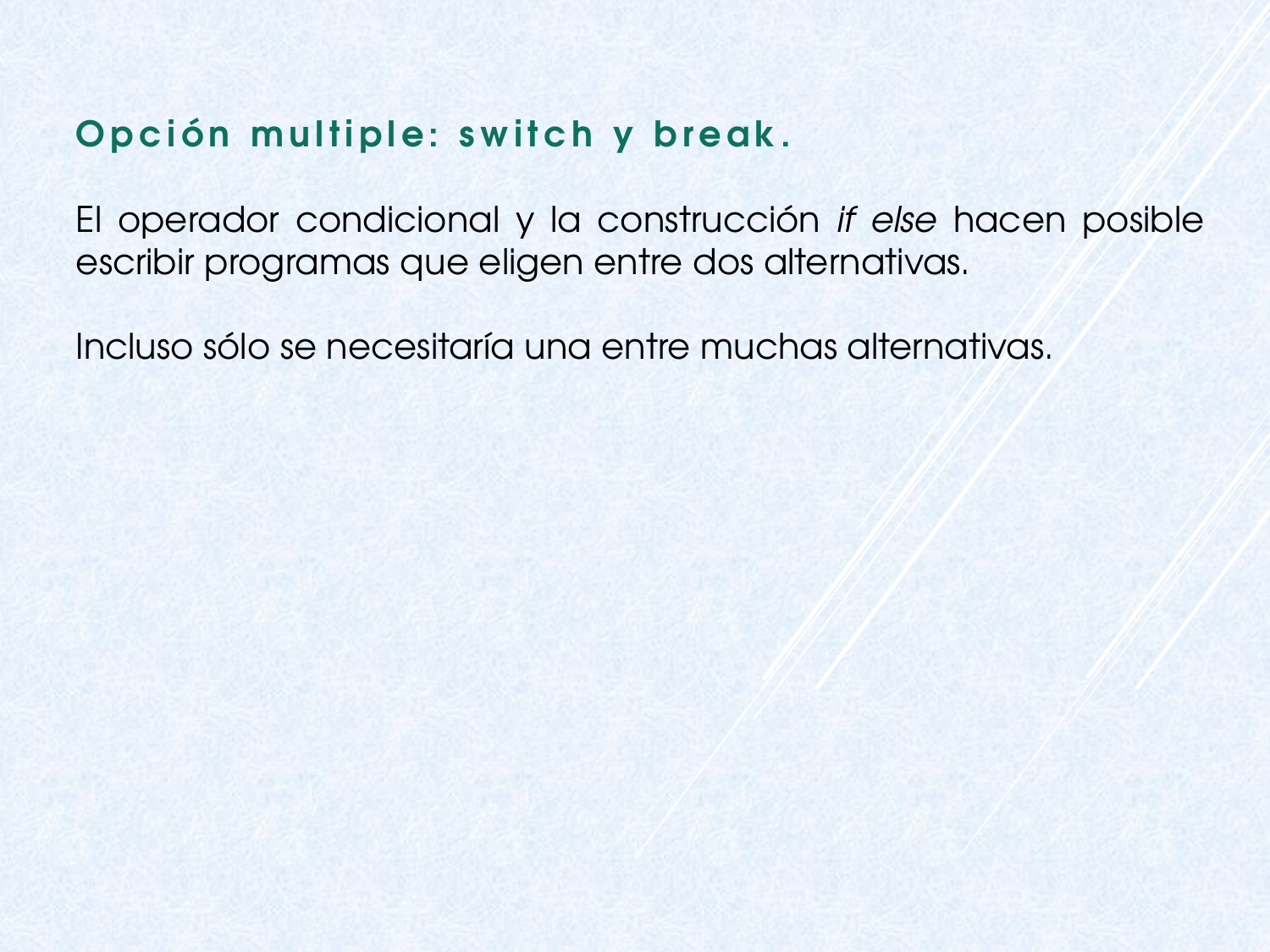

Opción multiple: switch y break.

El operador condicional y la construcción if else hacen posible escribir programas que eligen entre dos alternativas.

Incluso sólo se necesitaría una entre muchas alternativas.